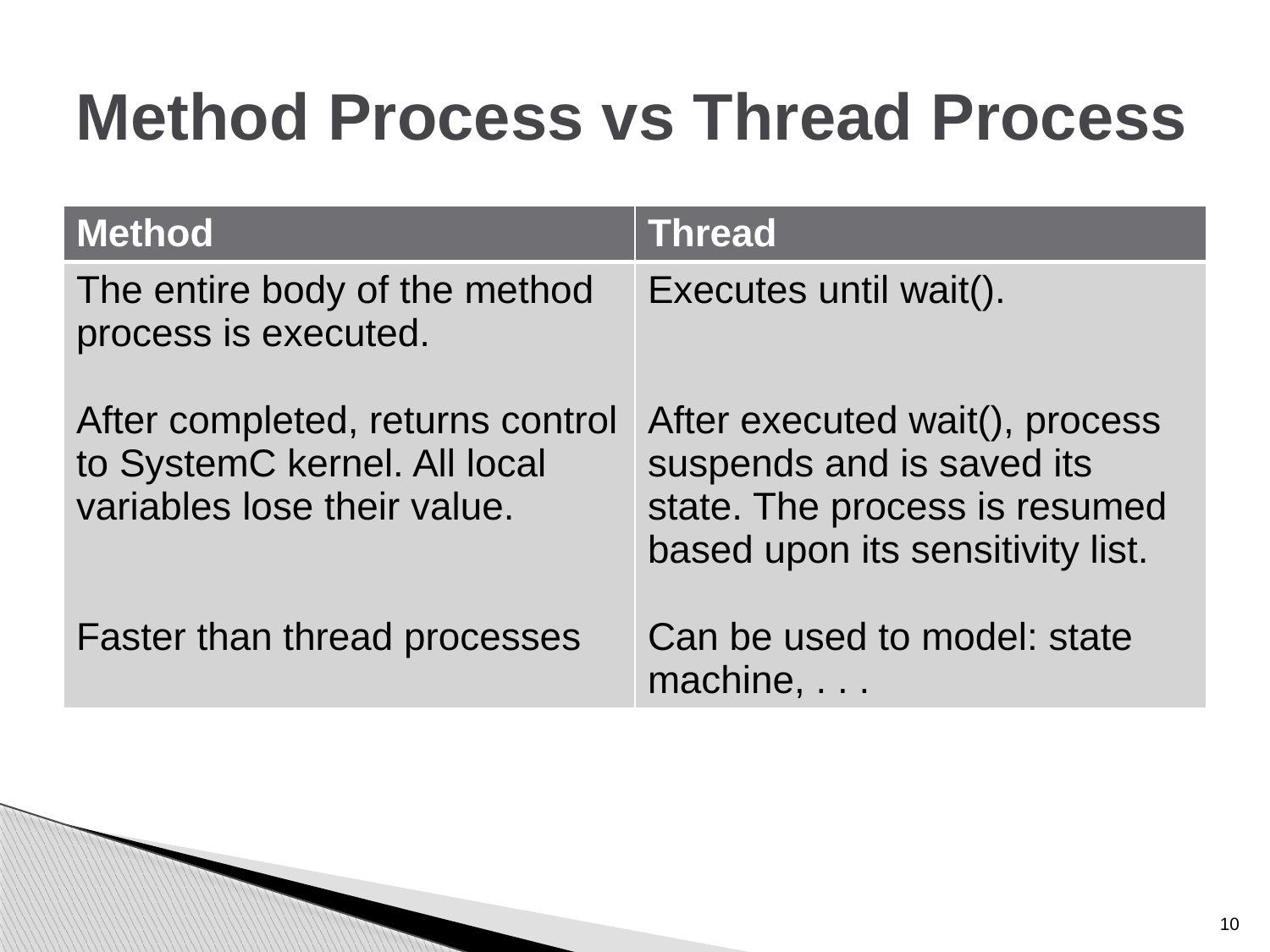

# Method Process vs Thread Process
| Method | Thread |
| --- | --- |
| The entire body of the method process is executed. After completed, returns control to SystemC kernel. All local variables lose their value. Faster than thread processes | Executes until wait(). After executed wait(), process suspends and is saved its state. The process is resumed based upon its sensitivity list. Can be used to model: state machine, . . . |
10